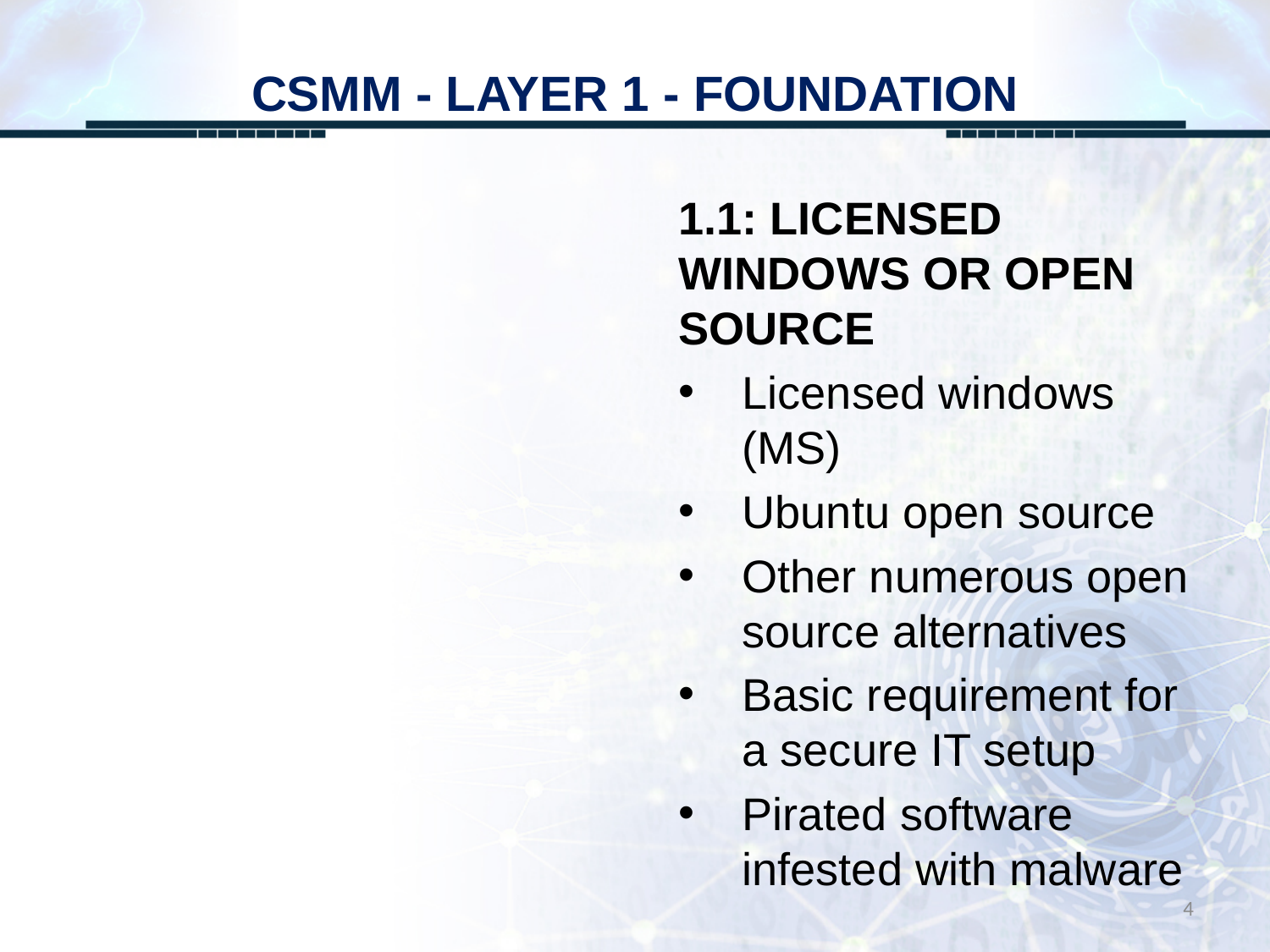

# CSMM - LAYER 1 - FOUNDATION
1.1: LICENSED WINDOWS OR OPEN SOURCE
Licensed windows (MS)
Ubuntu open source
Other numerous open source alternatives
Basic requirement for a secure IT setup
Pirated software infested with malware

4